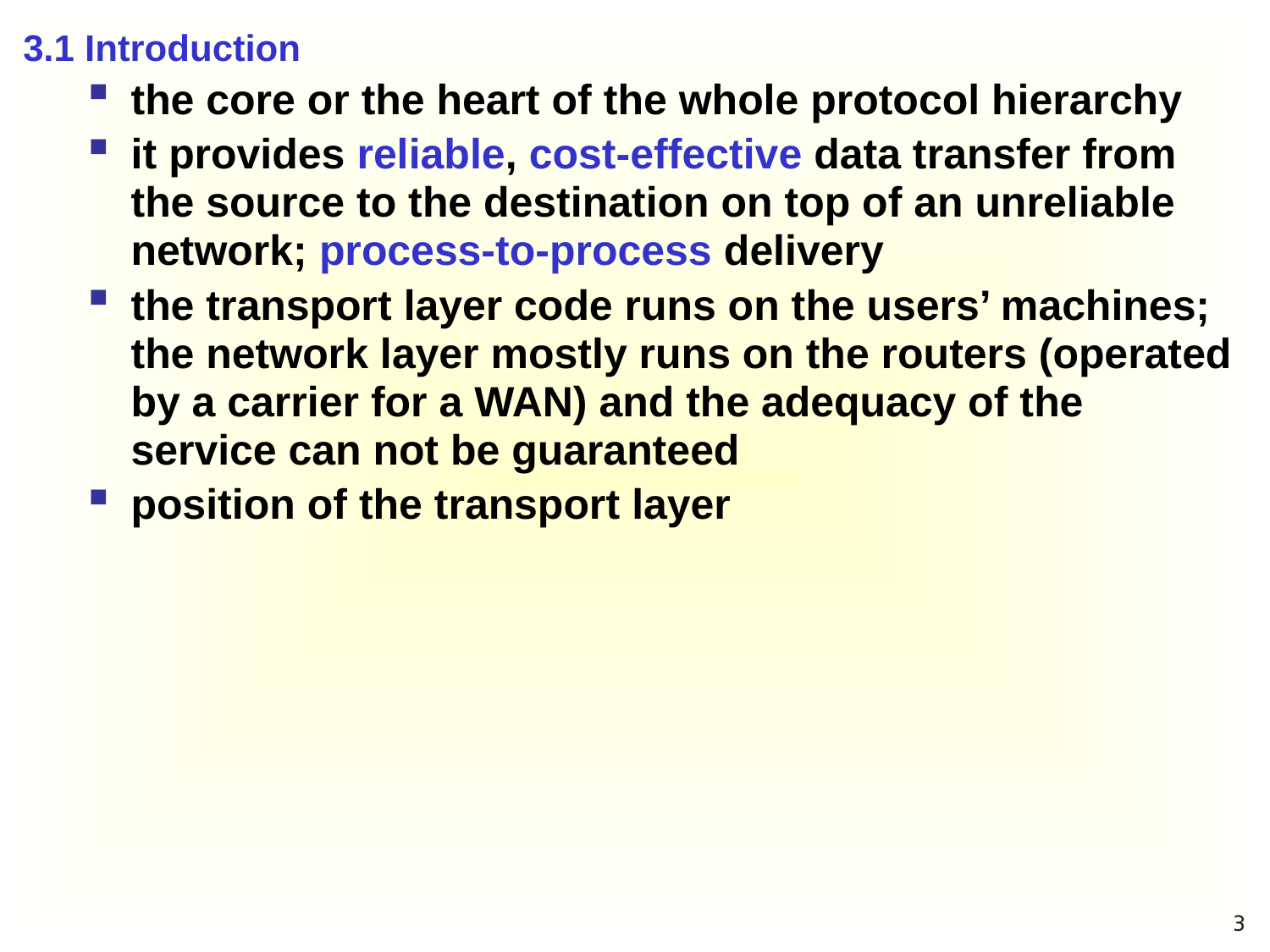

3.1 Introduction
the core or the heart of the whole protocol hierarchy
it provides reliable, cost-effective data transfer from the source to the destination on top of an unreliable network; process-to-process delivery
the transport layer code runs on the users’ machines; the network layer mostly runs on the routers (operated by a carrier for a WAN) and the adequacy of the service can not be guaranteed
position of the transport layer
3